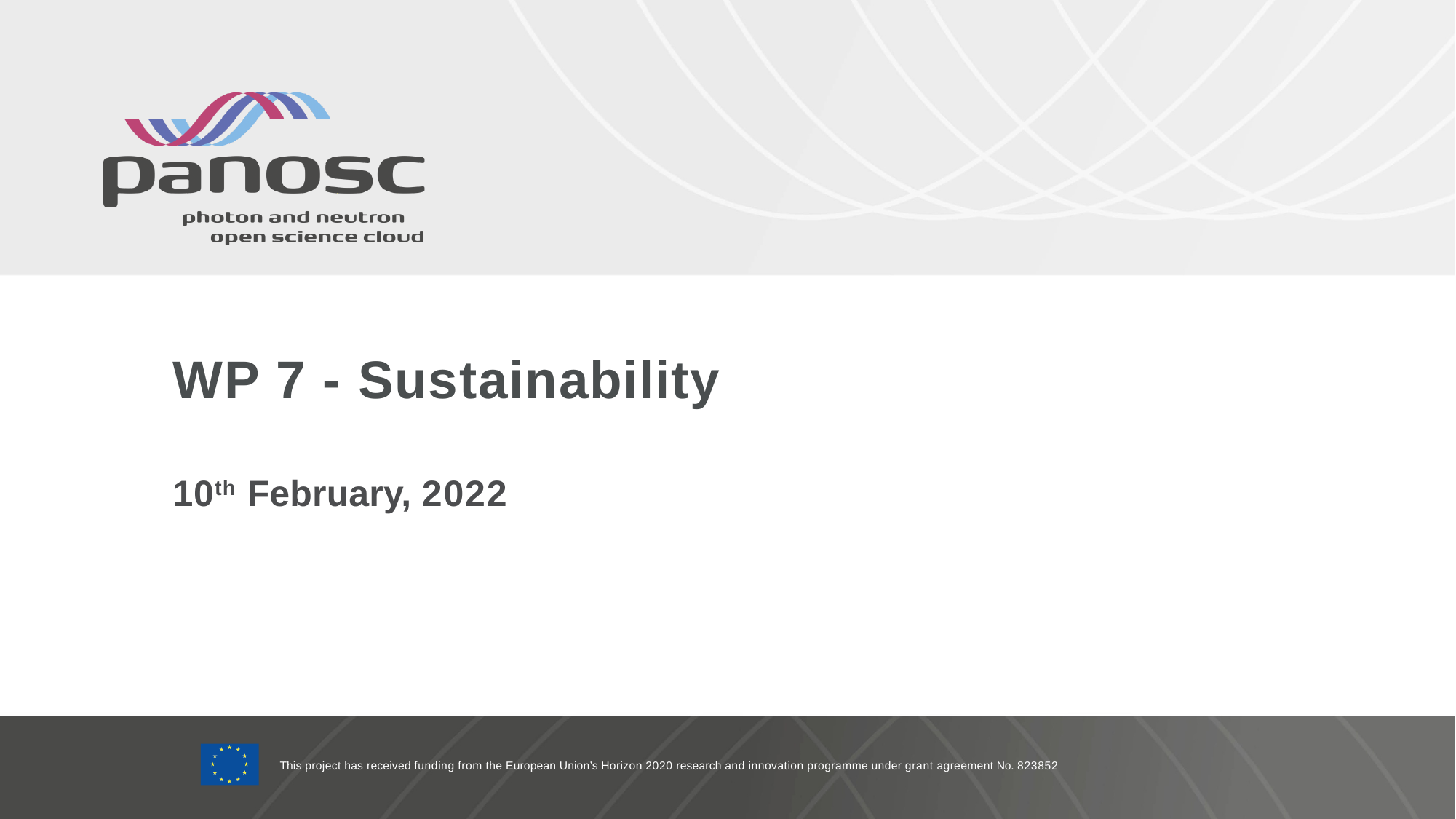

# WP 7 - Sustainability
10th February, 2022